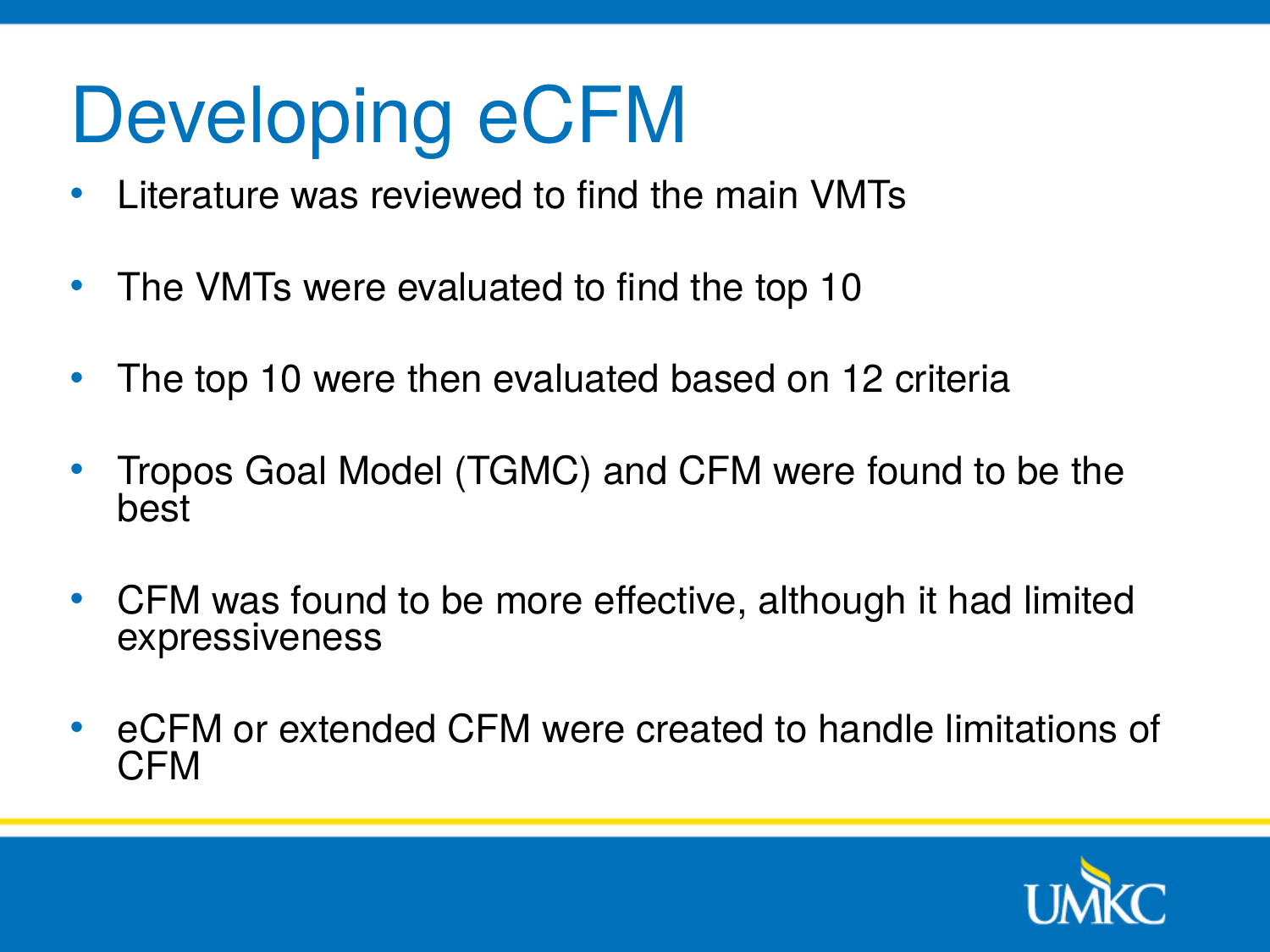

# Developing eCFM
Literature was reviewed to find the main VMTs

The VMTs were evaluated to find the top 10

The top 10 were then evaluated based on 12 criteria

Tropos Goal Model (TGMC) and CFM were found to be the best

CFM was found to be more effective, although it had limited expressiveness

eCFM or extended CFM were created to handle limitations of CFM